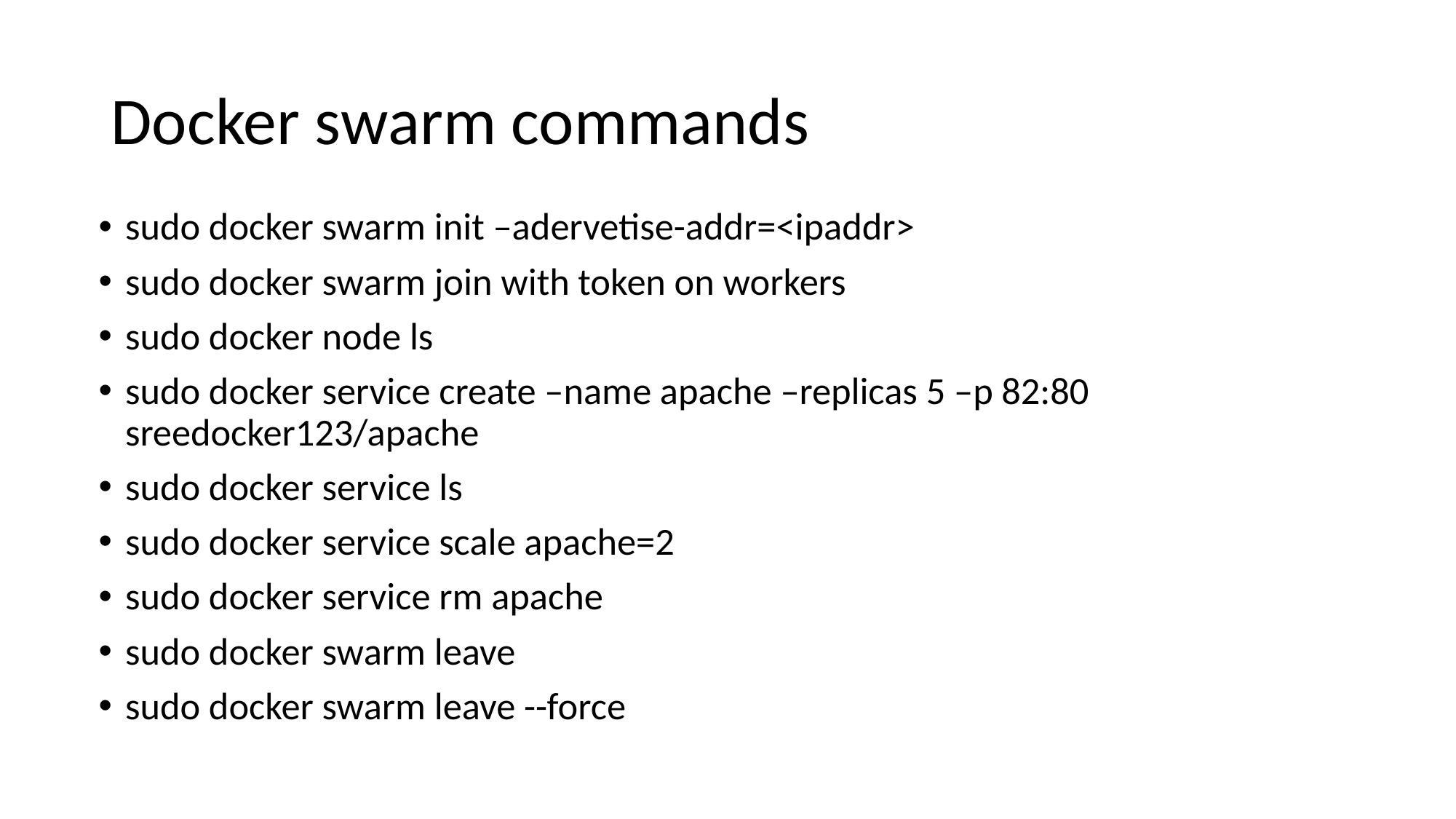

# Docker swarm commands
sudo docker swarm init –adervetise-addr=<ipaddr>
sudo docker swarm join with token on workers
sudo docker node ls
sudo docker service create –name apache –replicas 5 –p 82:80 sreedocker123/apache
sudo docker service ls
sudo docker service scale apache=2
sudo docker service rm apache
sudo docker swarm leave
sudo docker swarm leave --force